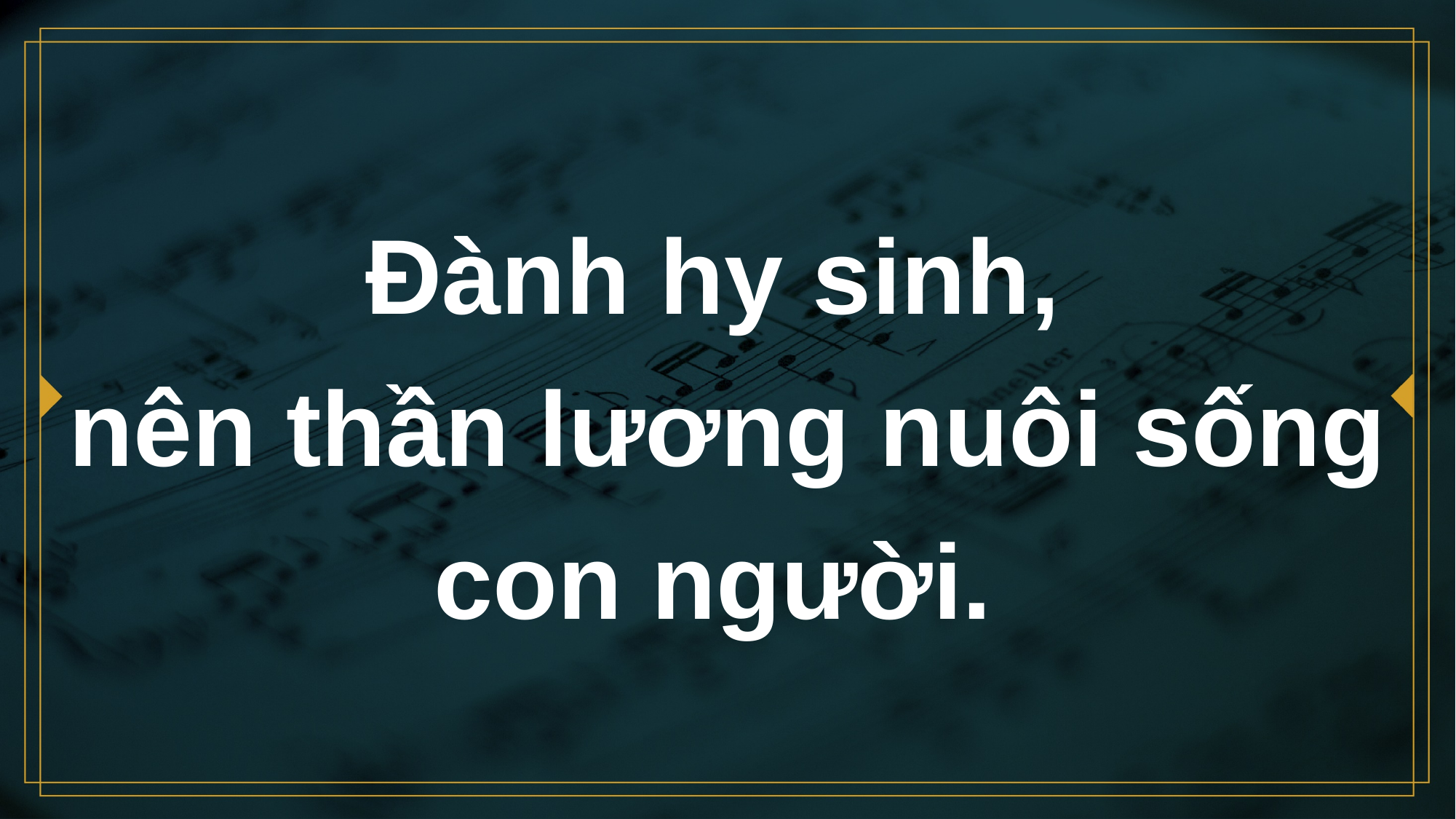

# Đành hy sinh, nên thần lương nuôi sống con người.